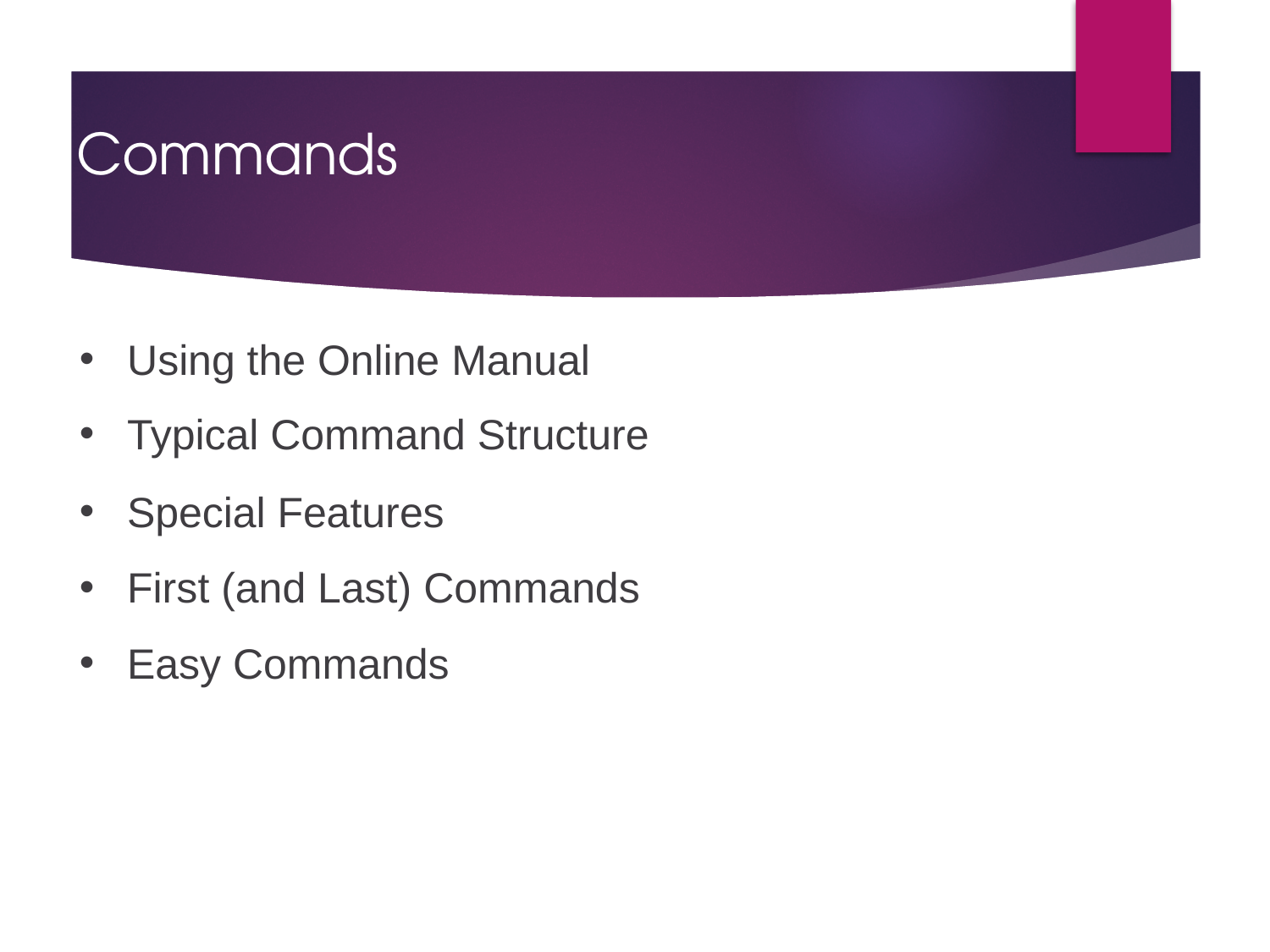

# Commands
Using the Online Manual
Typical Command Structure
Special Features
First (and Last) Commands
Easy Commands